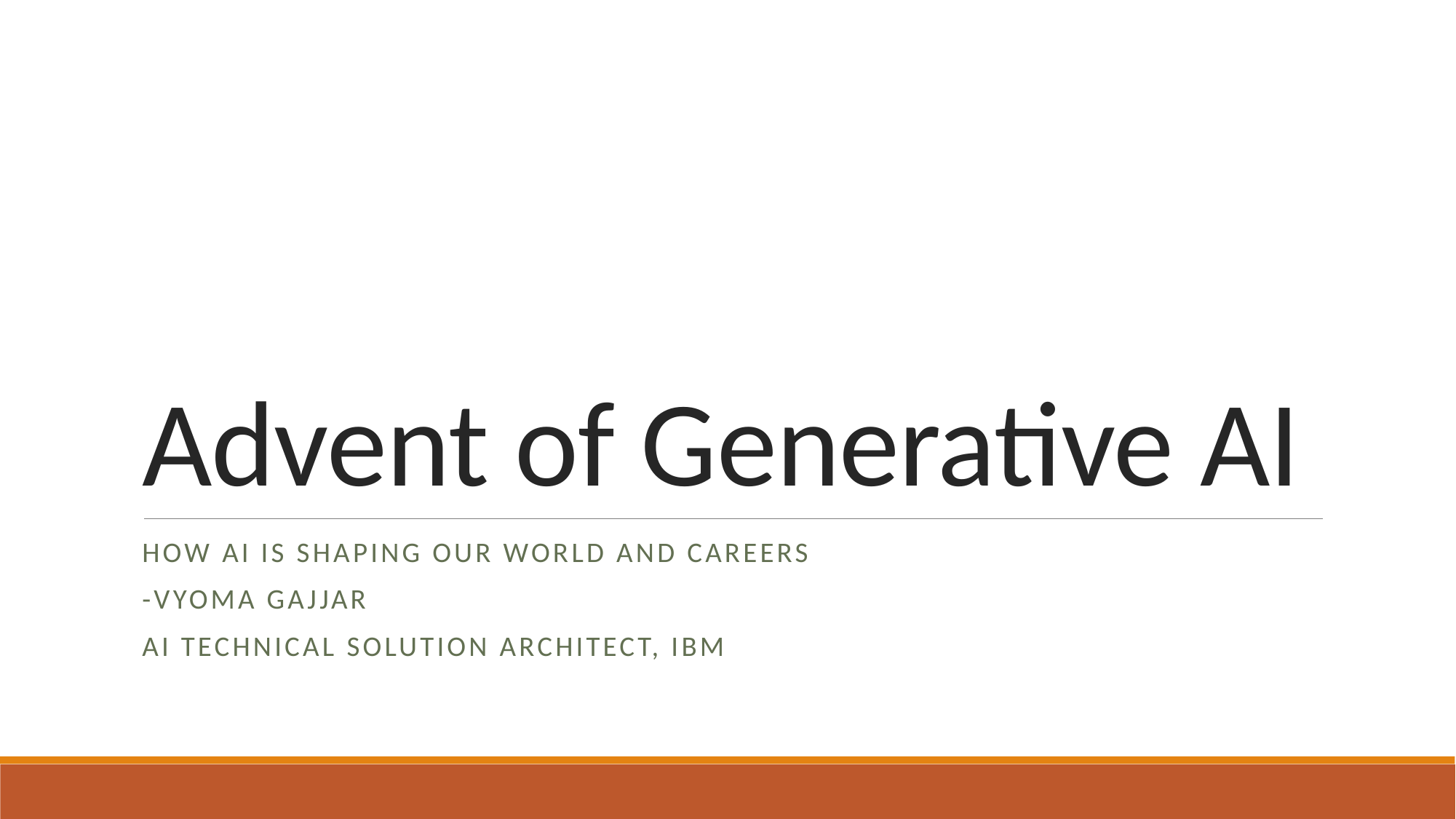

# Advent of Generative AI
How AI is Shaping Our World and Careers
-Vyoma Gajjar
AI Technical Solution Architect, IBM